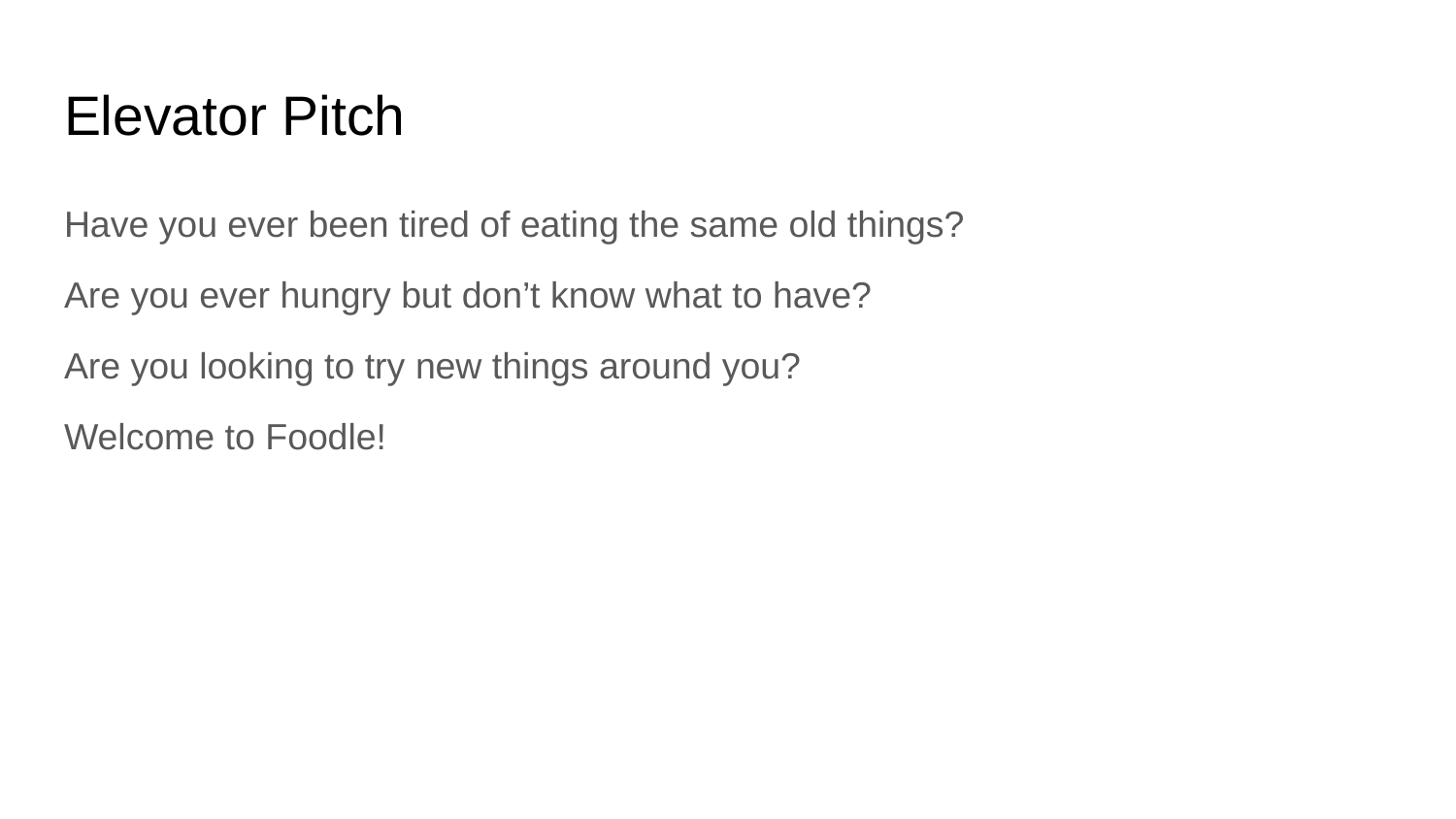

# Elevator Pitch
Have you ever been tired of eating the same old things?
Are you ever hungry but don’t know what to have?
Are you looking to try new things around you?
Welcome to Foodle!